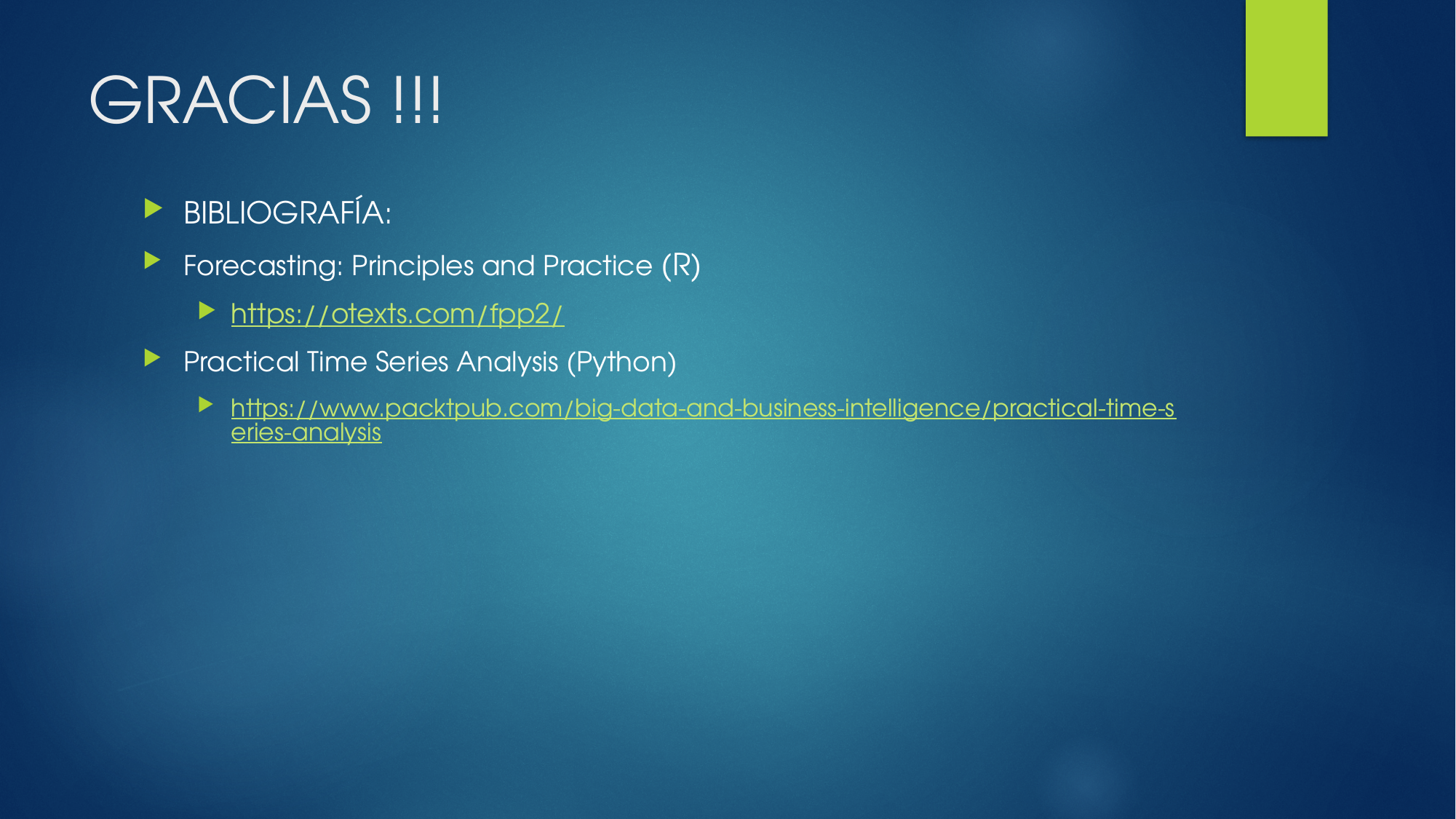

# GRACIAS !!!
BIBLIOGRAFÍA:
Forecasting: Principles and Practice (R)
https://otexts.com/fpp2/
Practical Time Series Analysis (Python)
https://www.packtpub.com/big-data-and-business-intelligence/practical-time-series-analysis